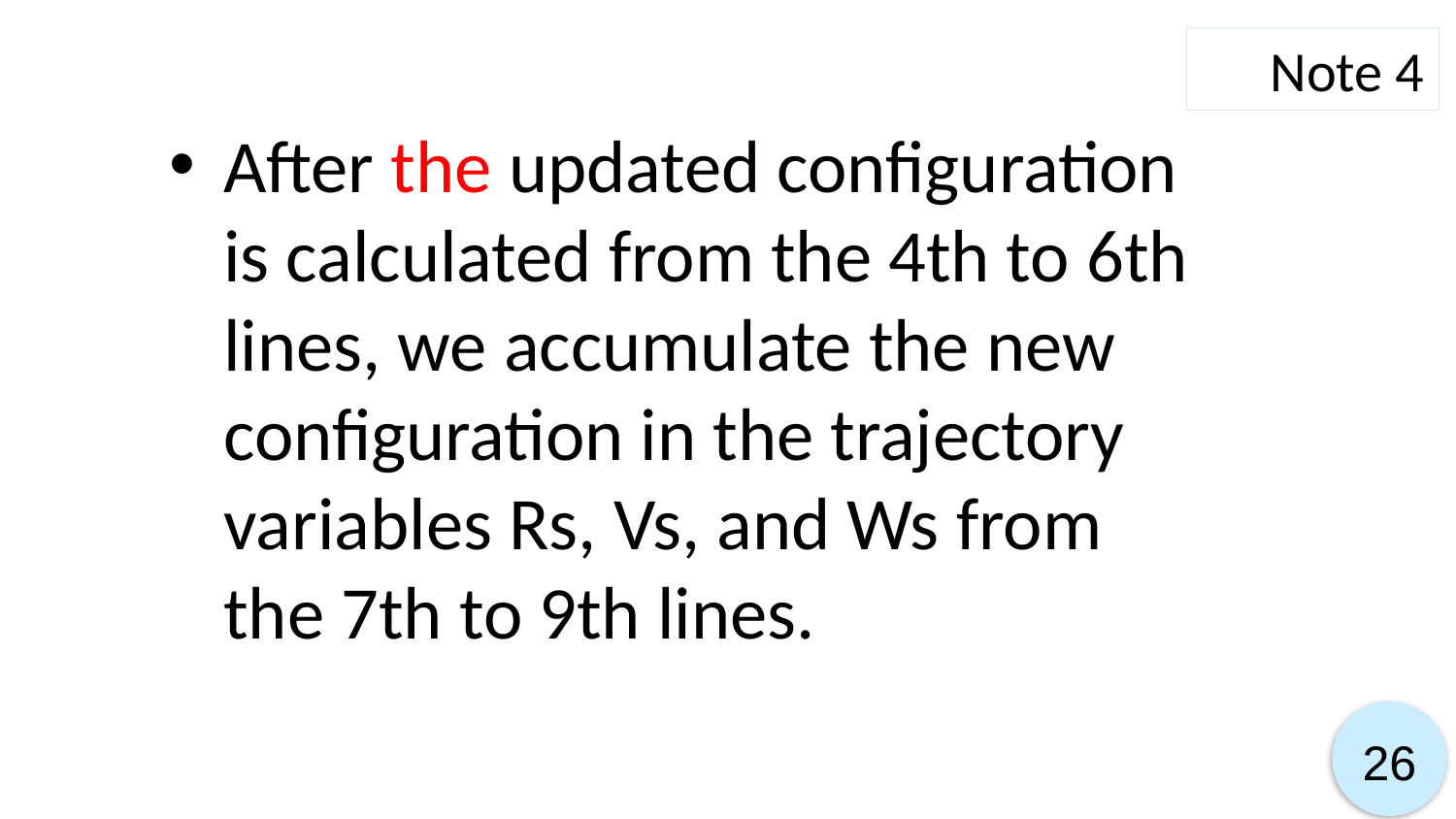

Note 4
After the updated configuration is calculated from the 4th to 6th lines, we accumulate the new configuration in the trajectory variables Rs, Vs, and Ws from the 7th to 9th lines.
26
26